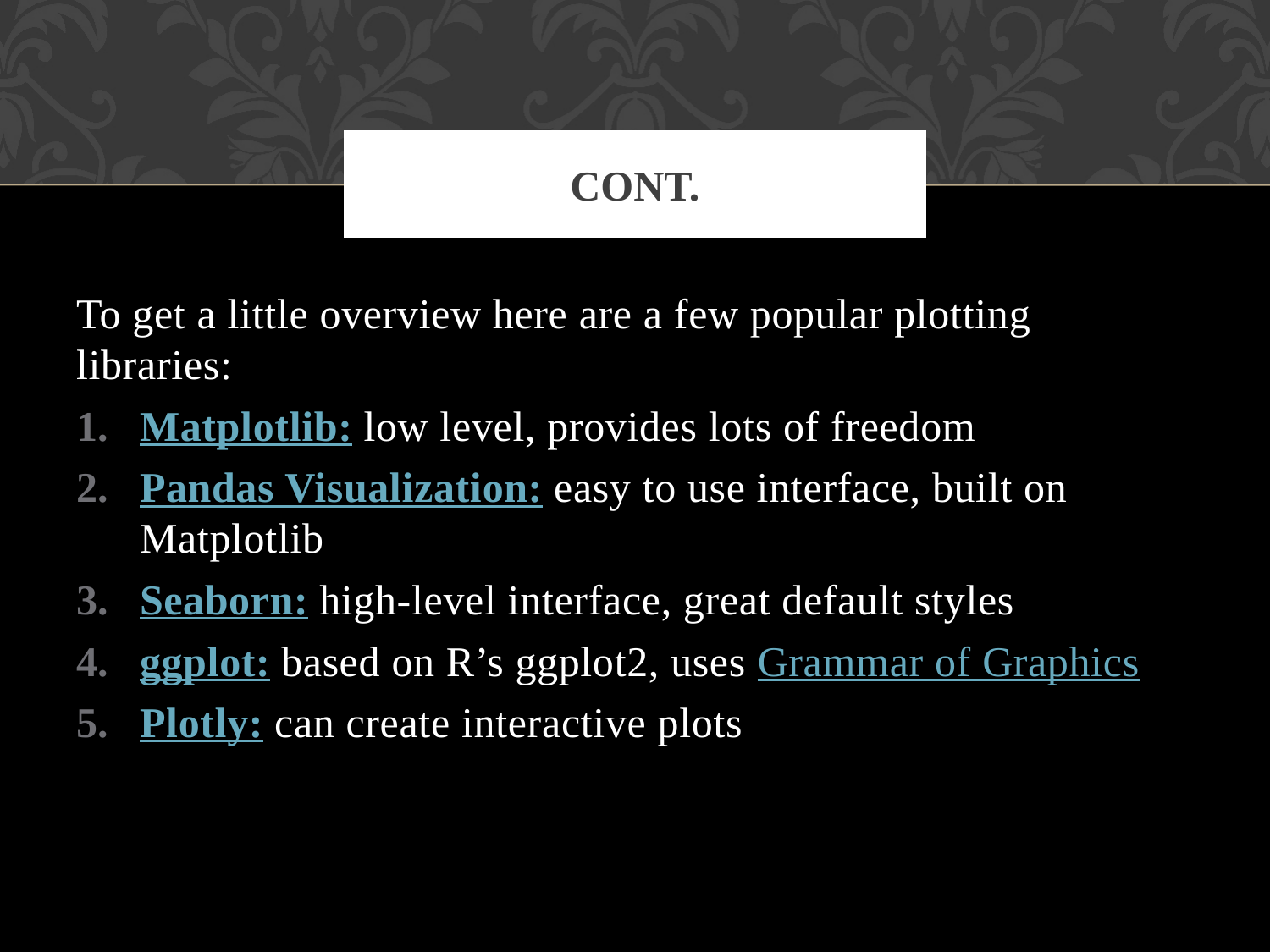

# Cont.
To get a little overview here are a few popular plotting libraries:
Matplotlib: low level, provides lots of freedom
Pandas Visualization: easy to use interface, built on Matplotlib
Seaborn: high-level interface, great default styles
ggplot: based on R’s ggplot2, uses Grammar of Graphics
Plotly: can create interactive plots